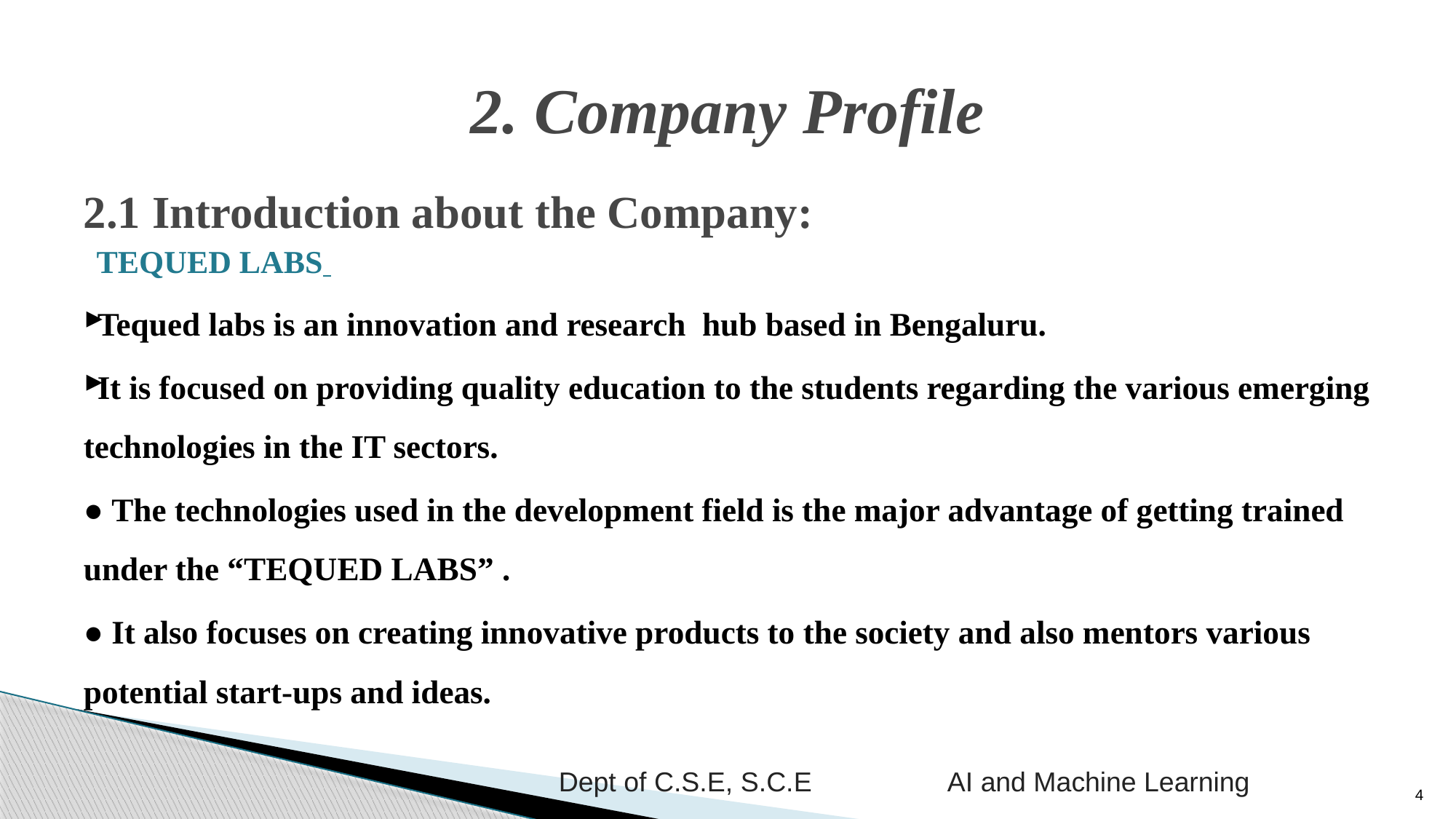

# 2. Company Profile
2.1 Introduction about the Company:
  TEQUED LABS
Tequed labs is an innovation and research  hub based in Bengaluru.
It is focused on providing quality education to the students regarding the various emerging technologies in the IT sectors.
● The technologies used in the development field is the major advantage of getting trained under the “TEQUED LABS” .
● It also focuses on creating innovative products to the society and also mentors various 	potential start-ups and ideas.

Dept of C.S.E, S.C.E                  AI and Machine Learning
4